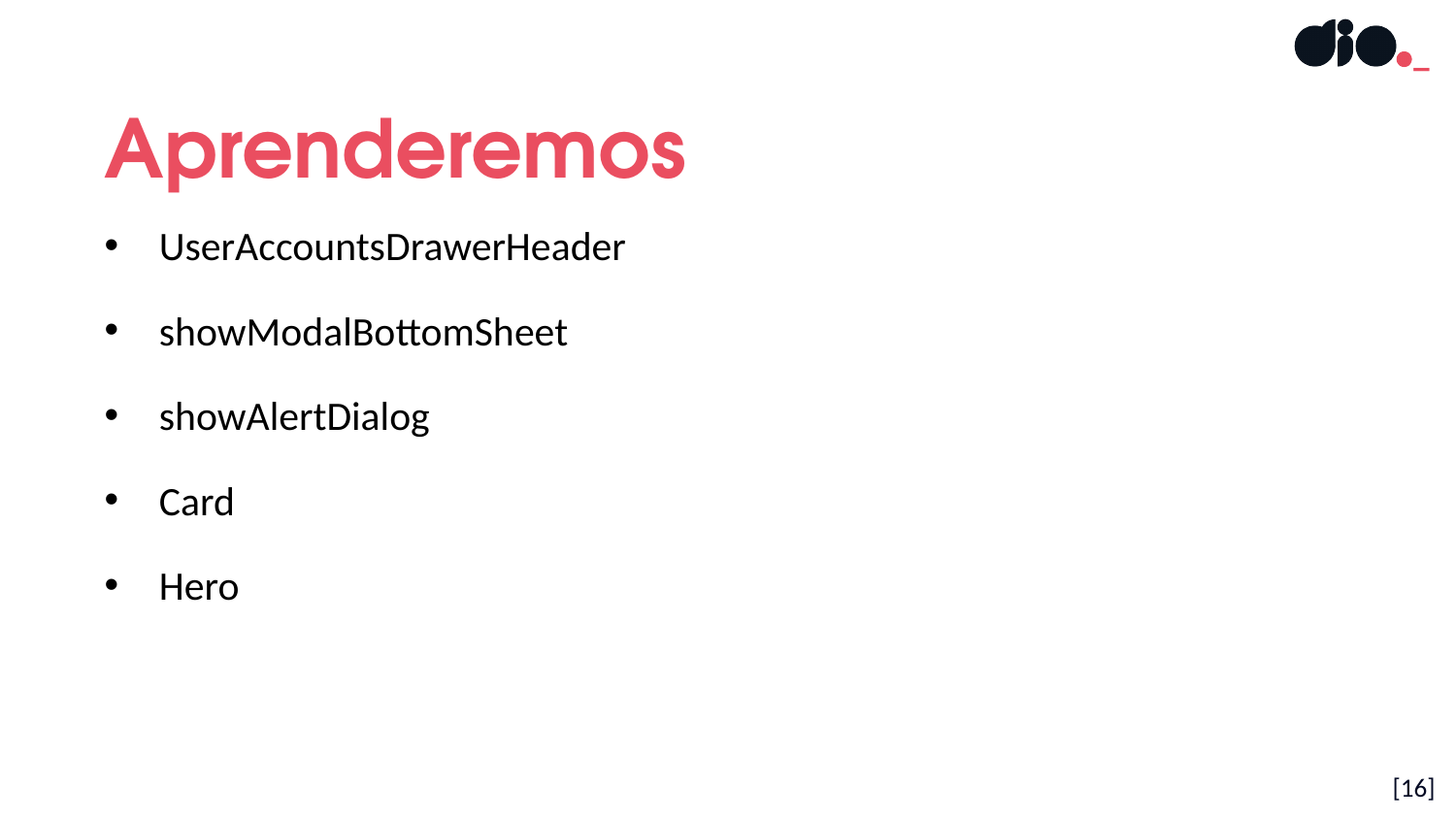

Aprenderemos
UserAccountsDrawerHeader
showModalBottomSheet
showAlertDialog
Card
Hero
[16]